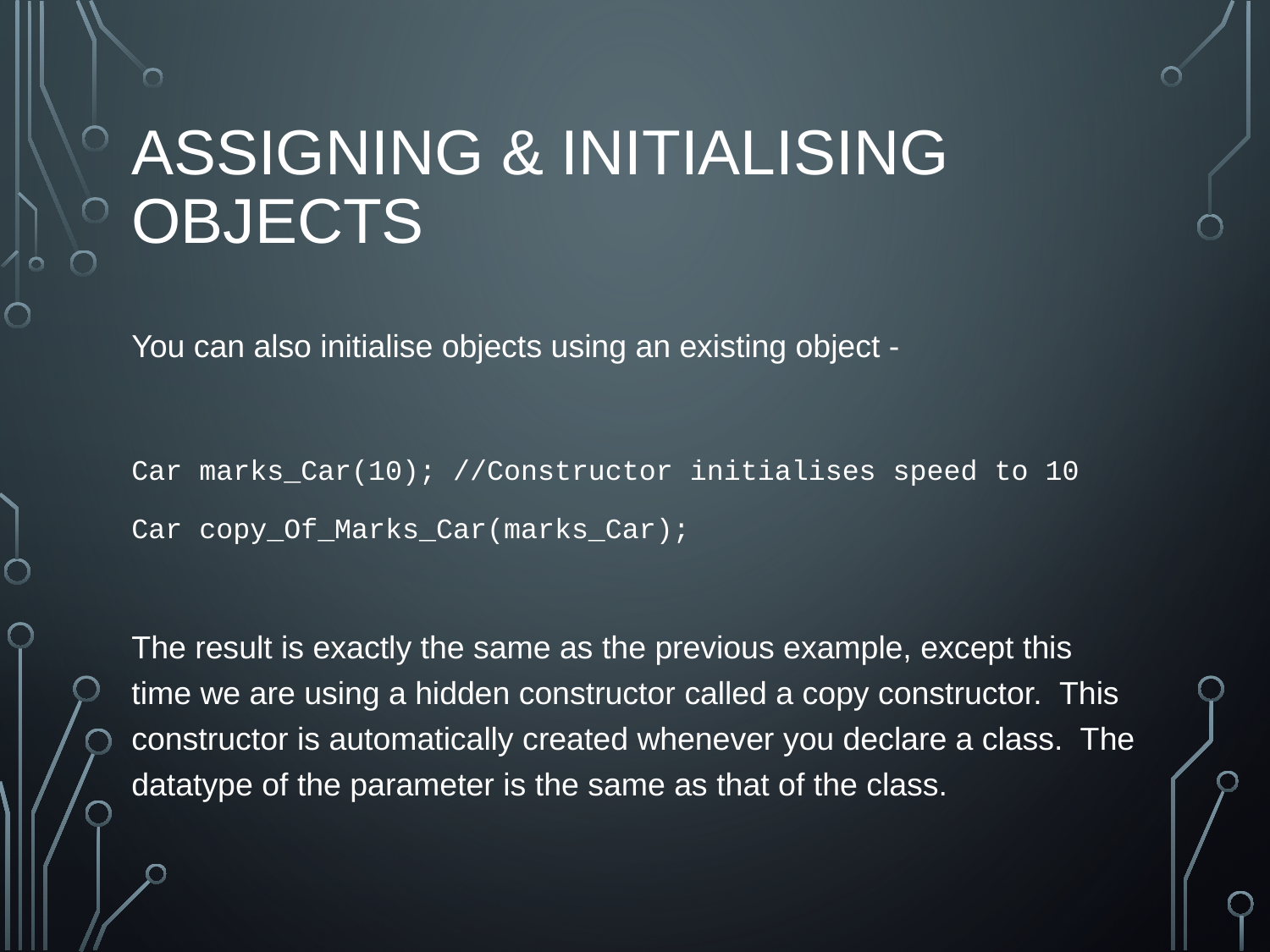

# Assigning & INITIALISING objects
You can also initialise objects using an existing object -

Car marks_Car(10); //Constructor initialises speed to 10
Car copy_Of_Marks_Car(marks_Car);

The result is exactly the same as the previous example, except this time we are using a hidden constructor called a copy constructor.  This constructor is automatically created whenever you declare a class.  The datatype of the parameter is the same as that of the class.